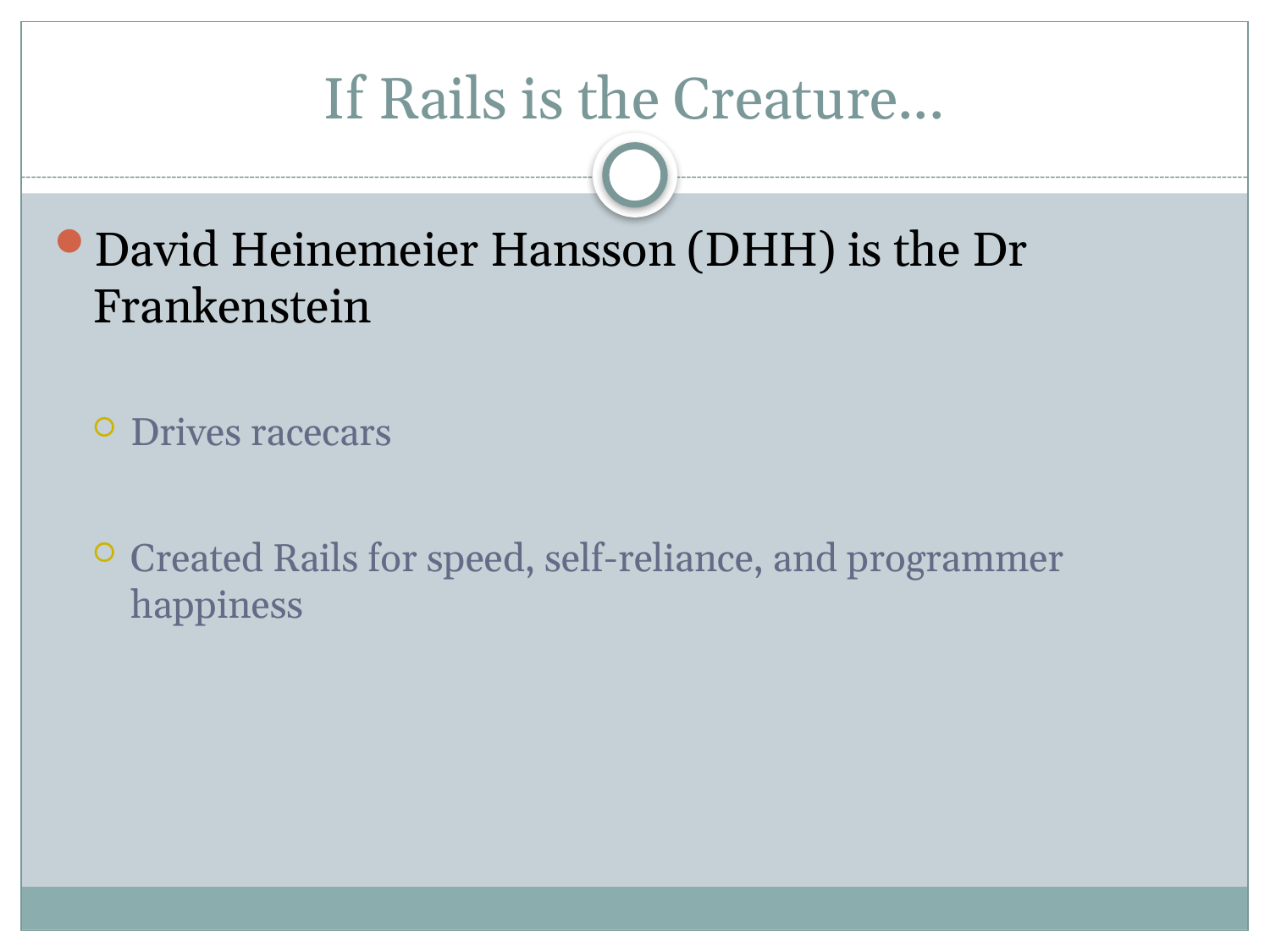

# If Rails is the Creature...
David Heinemeier Hansson (DHH) is the Dr Frankenstein

Drives racecars

Created Rails for speed, self-reliance, and programmer happiness